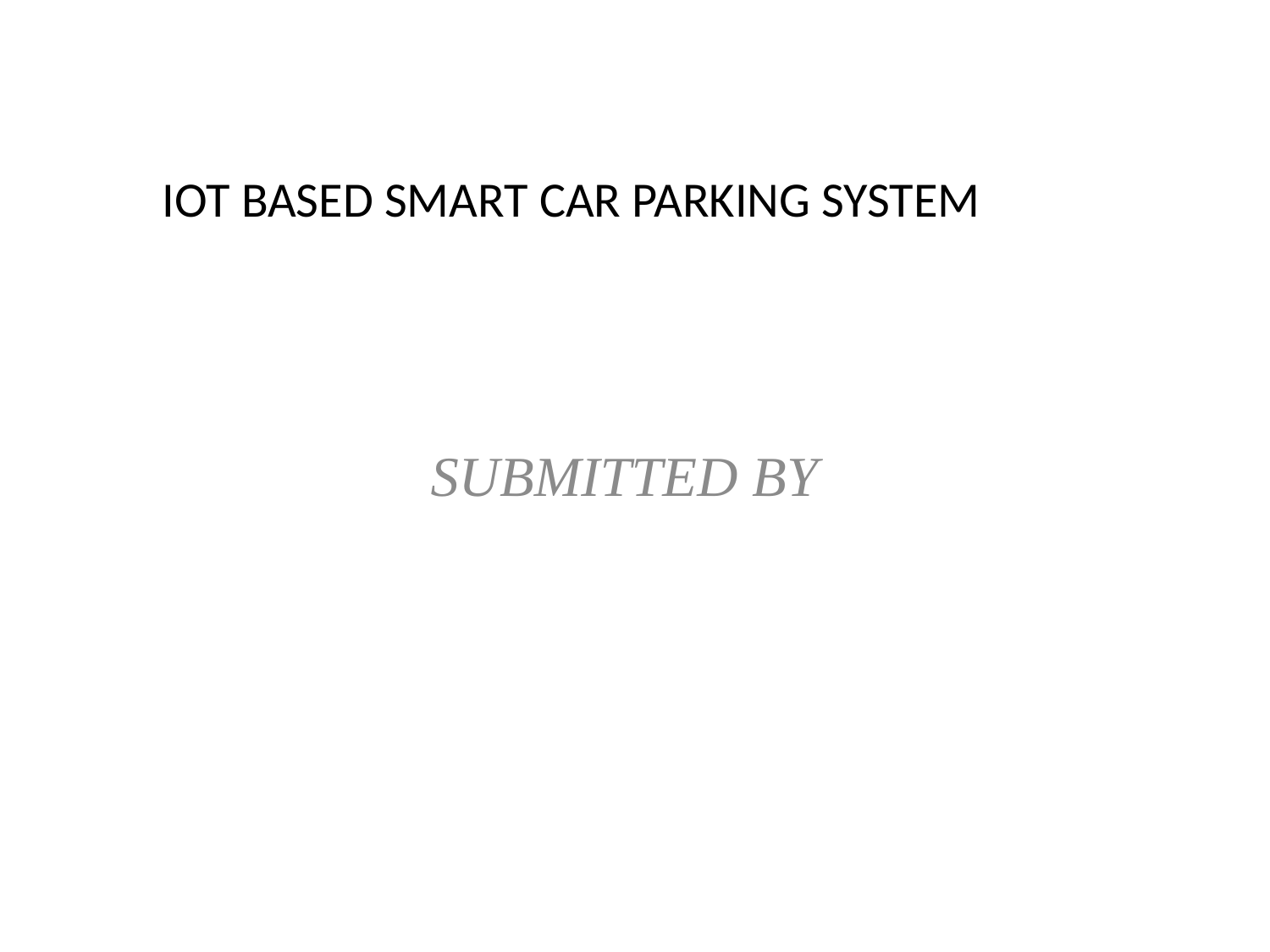

# IOT BASED SMART CAR PARKING SYSTEM
SUBMITTED BY